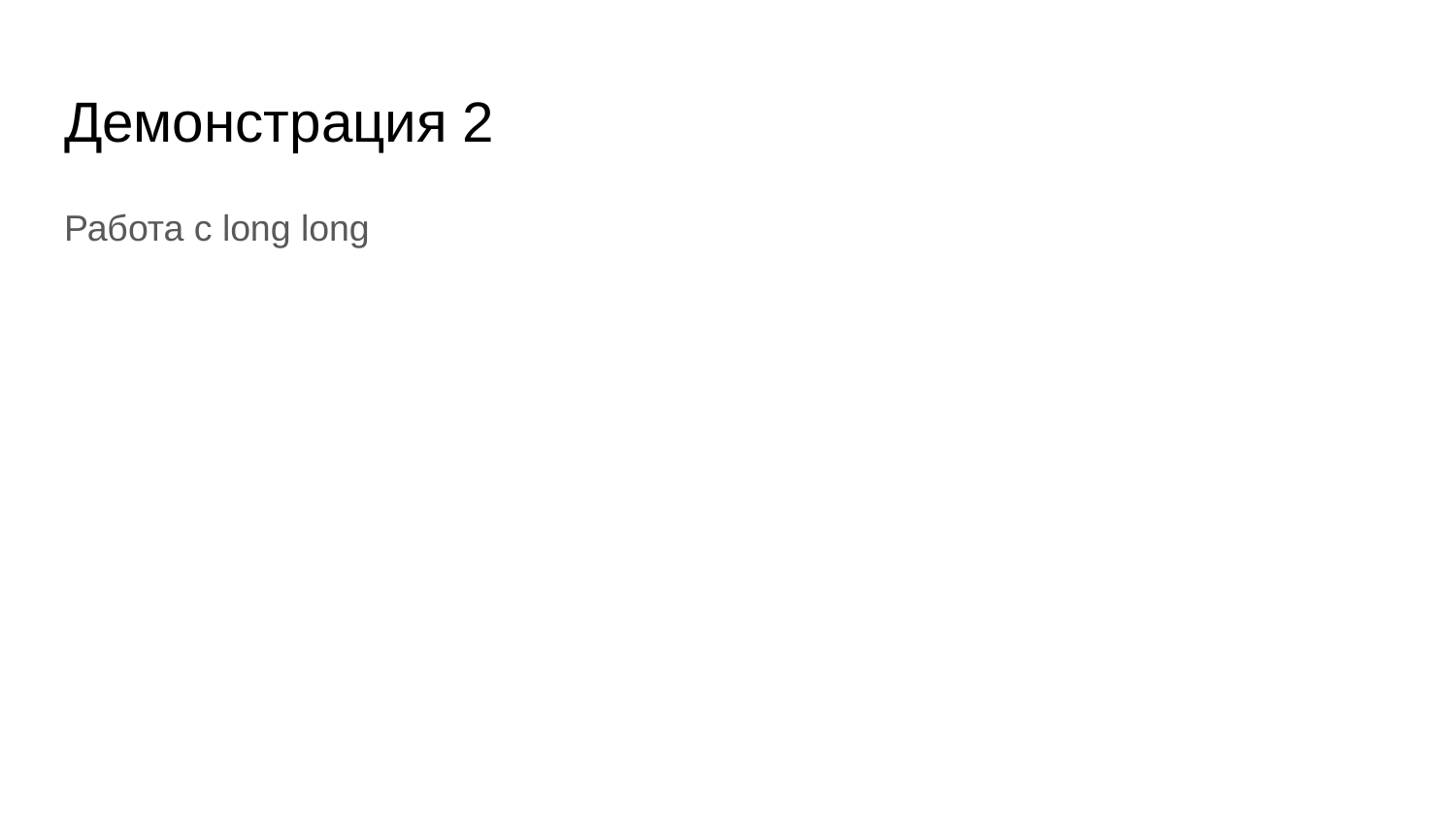

# Демонстрация 2
Работа с long long